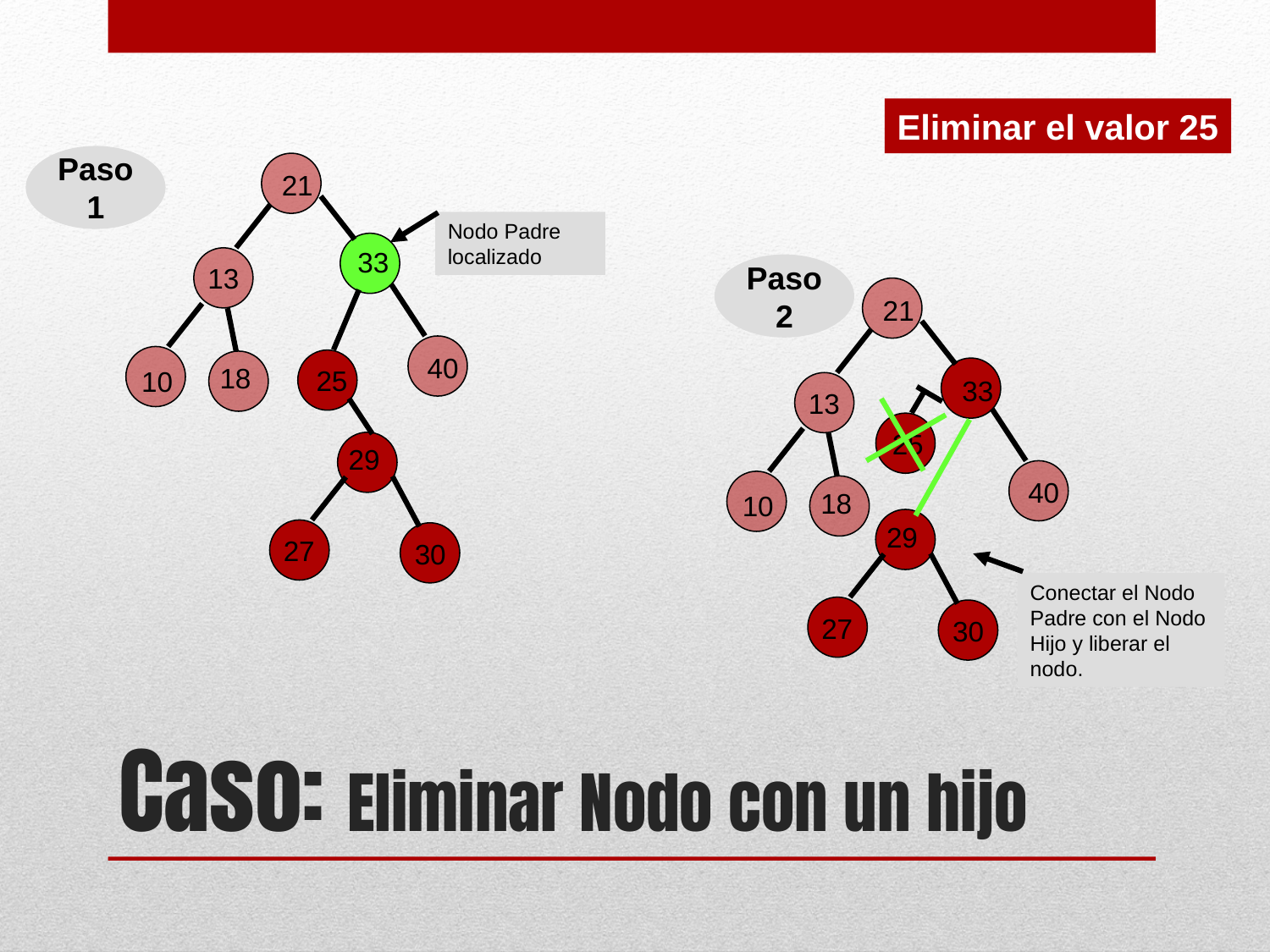

Eliminar el valor 25
Paso
1

21

Nodo Padre localizado

33
13
Paso
2

21

40

18
25
10

33
13

25

29

40

18
10

29

27
30

Conectar el Nodo Padre con el Nodo Hijo y liberar el nodo.

27
30
# Caso: Eliminar Nodo con un hijo